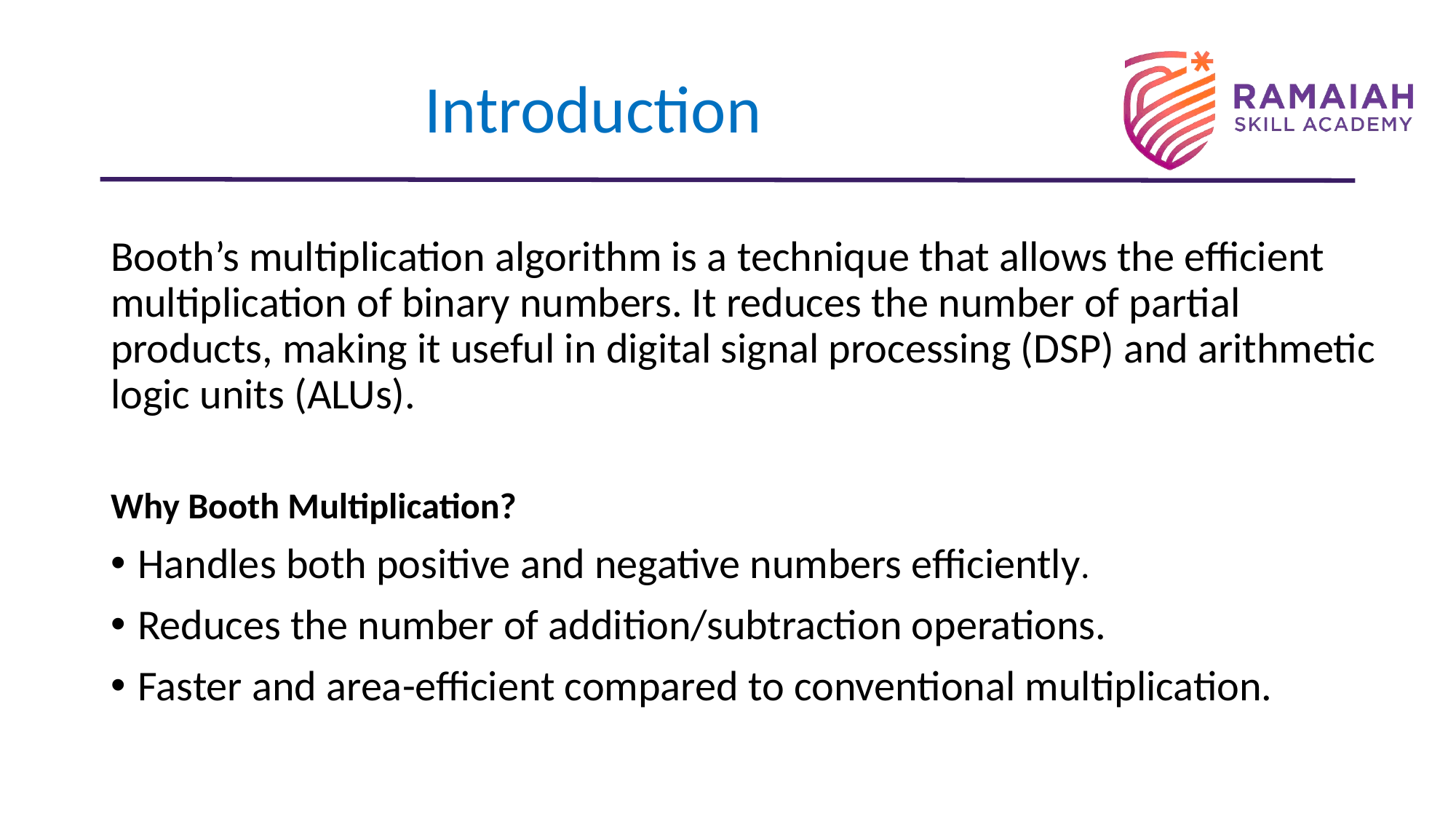

# Introduction

Booth’s multiplication algorithm is a technique that allows the efficient multiplication of binary numbers. It reduces the number of partial products, making it useful in digital signal processing (DSP) and arithmetic logic units (ALUs).

Why Booth Multiplication?
Handles both positive and negative numbers efficiently.
Reduces the number of addition/subtraction operations.
Faster and area-efficient compared to conventional multiplication.